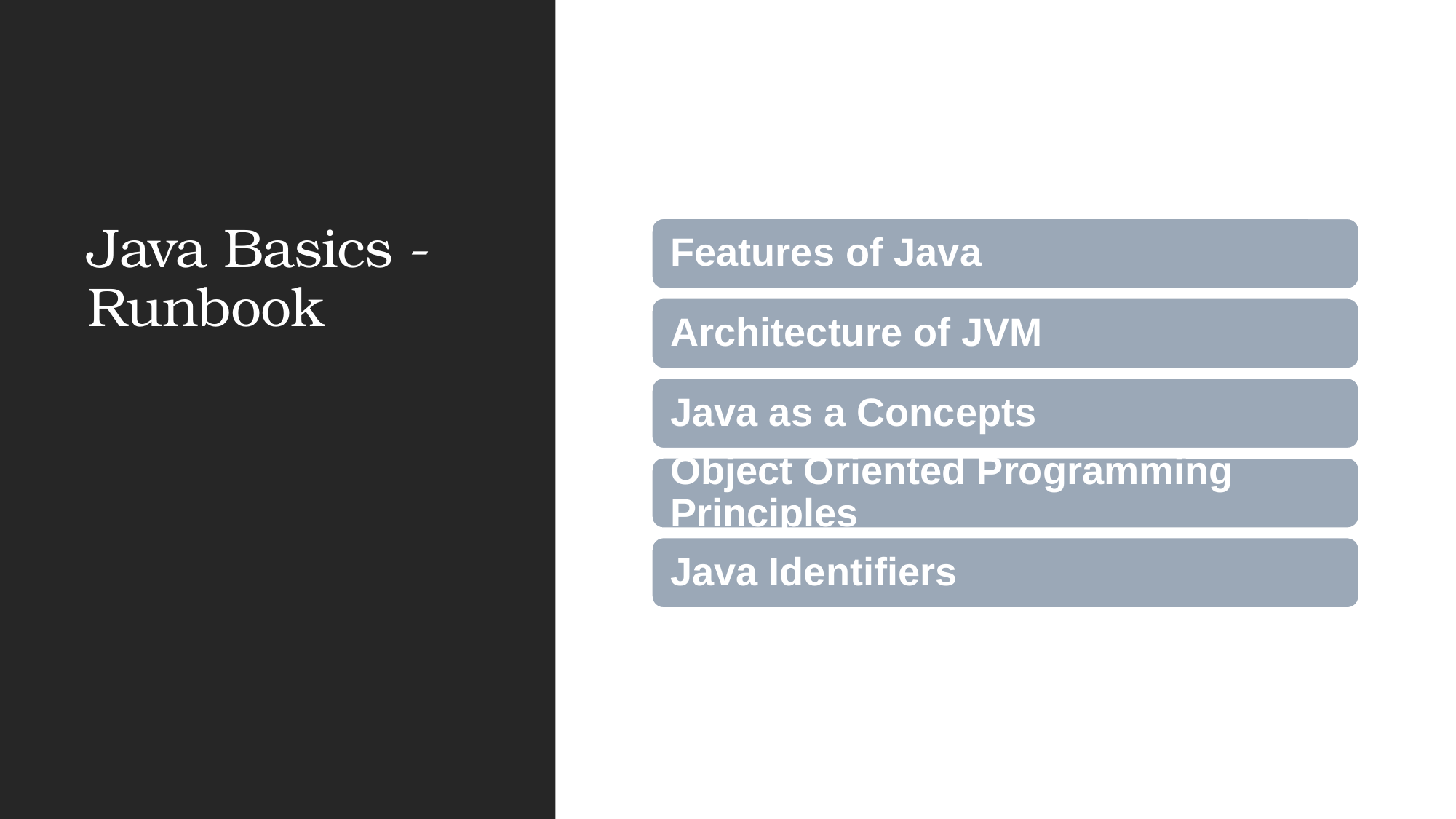

# Java Basics - Runbook
Features of Java
Architecture of JVM
Java as a Concepts
Object Oriented Programming Principles
Java Identifiers